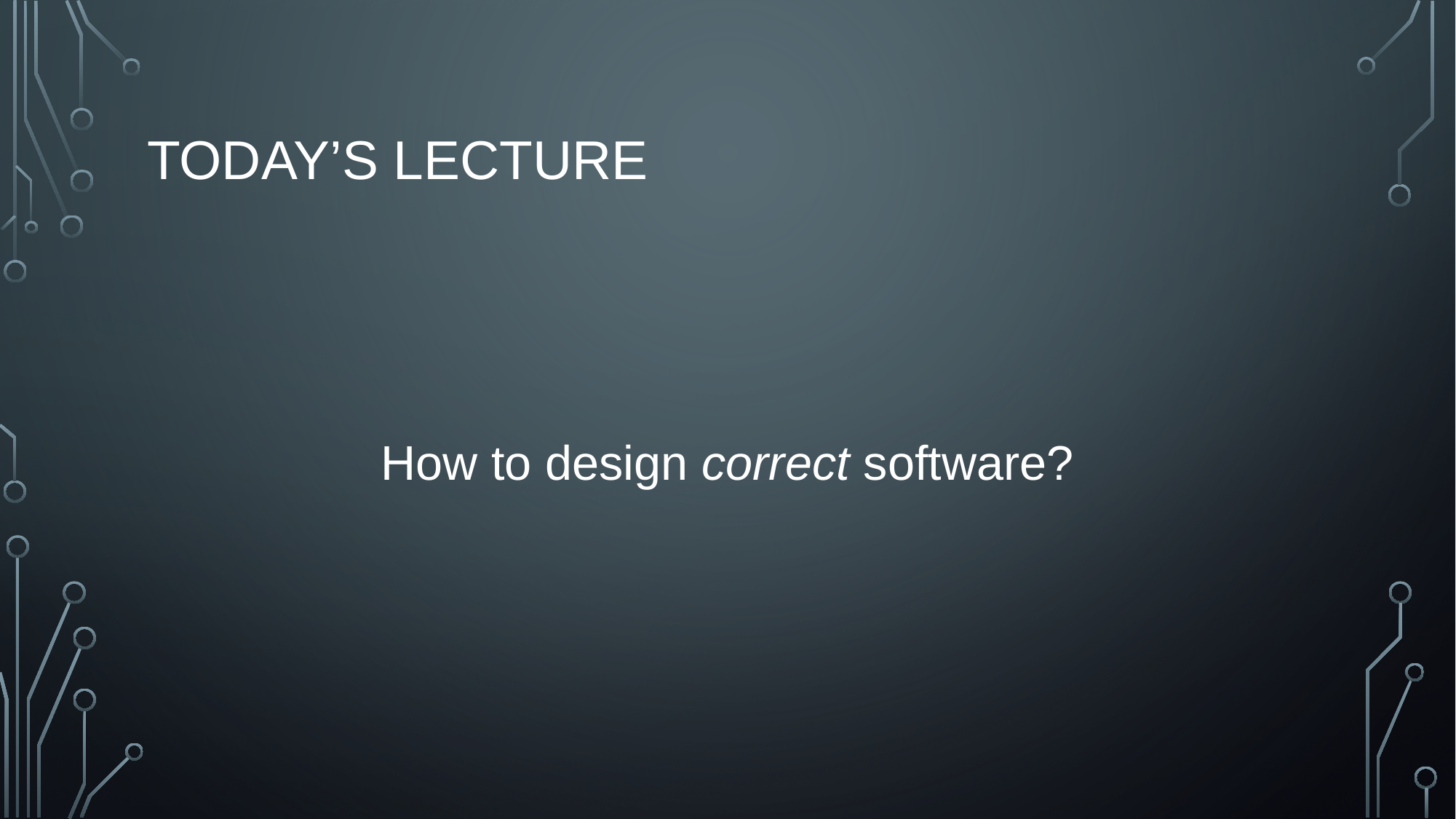

# Today’s lecture
How to design correct software?